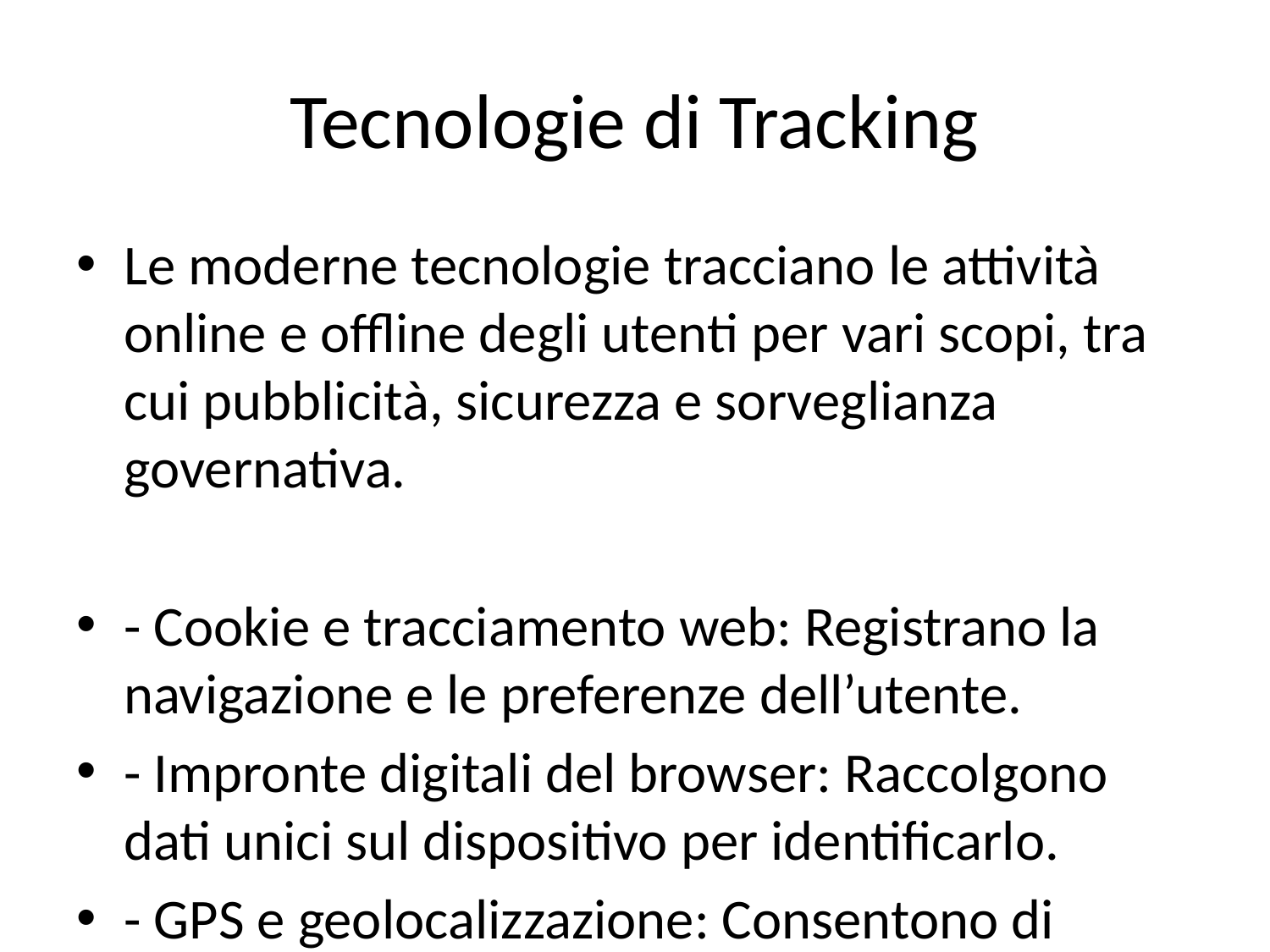

# Tecnologie di Tracking
Le moderne tecnologie tracciano le attività online e offline degli utenti per vari scopi, tra cui pubblicità, sicurezza e sorveglianza governativa.

- Cookie e tracciamento web: Registrano la navigazione e le preferenze dell’utente.
- Impronte digitali del browser: Raccolgono dati unici sul dispositivo per identificarlo.
- GPS e geolocalizzazione: Consentono di tracciare i movimenti tramite smartphone.
- Riconoscimento facciale e biometria: Utilizzati per identificare le persone in spazi pubblici.